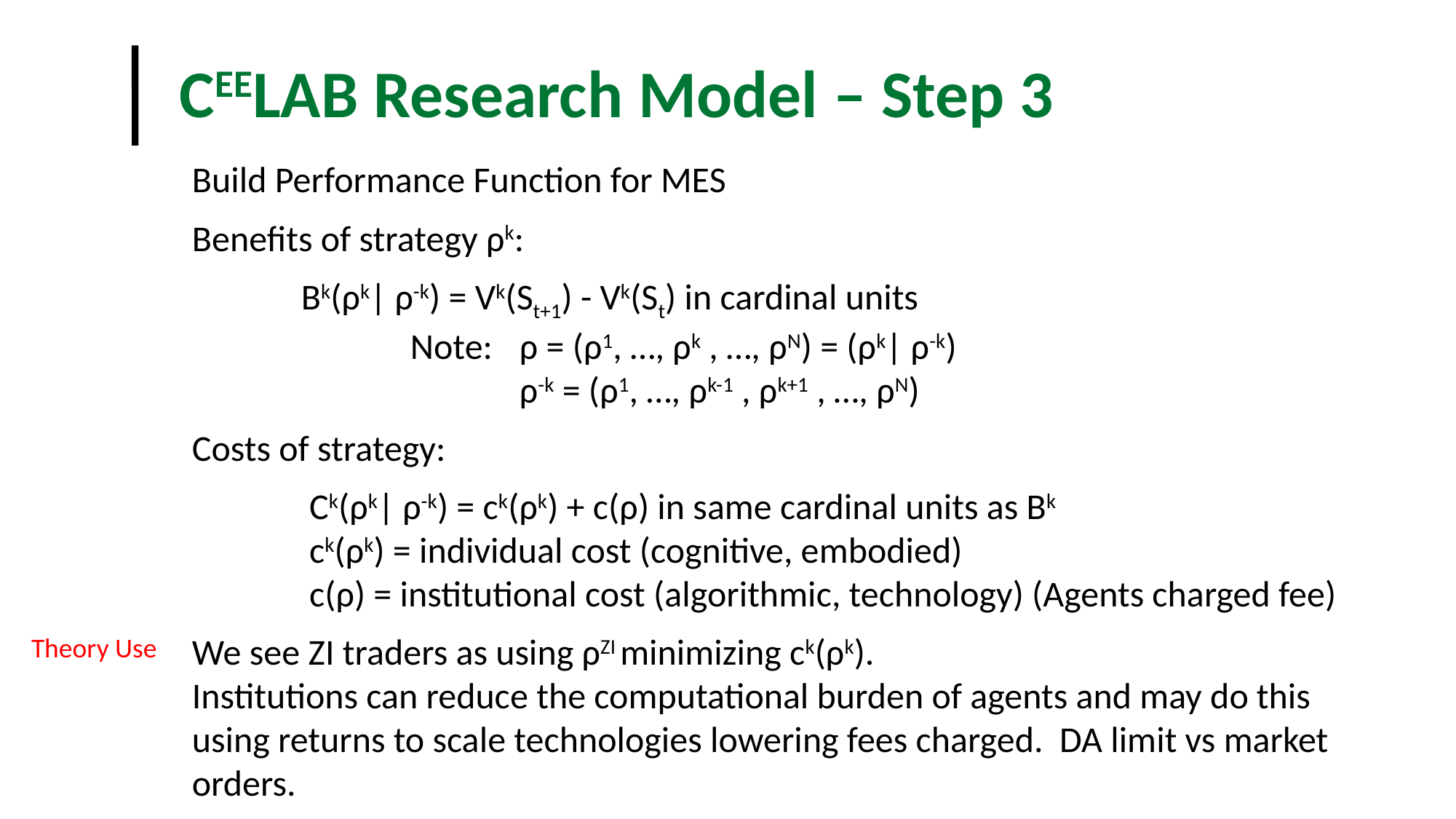

CEELAB Research Model – Step 3
Build Performance Function for MES

Benefits of strategy ρk:

	Bk(ρk| ρ-k) = Vk(St+1) - Vk(St) in cardinal units
		Note:  	ρ = (ρ1, …, ρk , …, ρN) = (ρk| ρ-k)
			ρ-k = (ρ1, …, ρk-1 , ρk+1 , …, ρN)

Costs of strategy:

	 Ck(ρk| ρ-k) = ck(ρk) + c(ρ) in same cardinal units as Bk
	 ck(ρk) = individual cost (cognitive, embodied)
	 c(ρ) = institutional cost (algorithmic, technology) (Agents charged fee)

We see ZI traders as using ρZI minimizing ck(ρk).
Institutions can reduce the computational burden of agents and may do this
using returns to scale technologies lowering fees charged.  DA limit vs market orders.

Theory Use